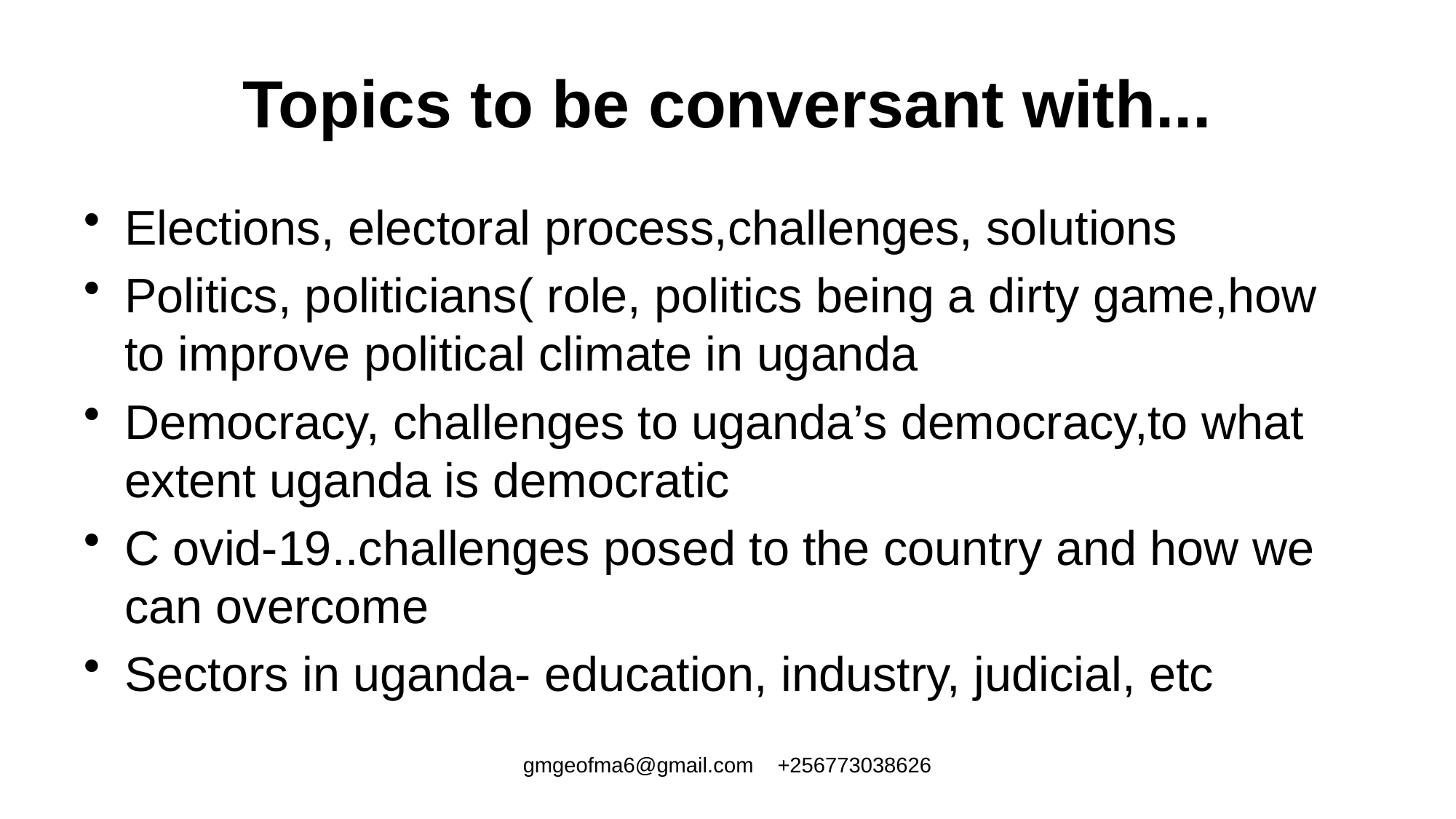

# Topics to be conversant with...
Elections, electoral process,challenges, solutions
Politics, politicians( role, politics being a dirty game,how to improve political climate in uganda
Democracy, challenges to uganda’s democracy,to what extent uganda is democratic
C ovid-19..challenges posed to the country and how we can overcome
Sectors in uganda- education, industry, judicial, etc

gmgeofma6@gmail.com    +256773038626